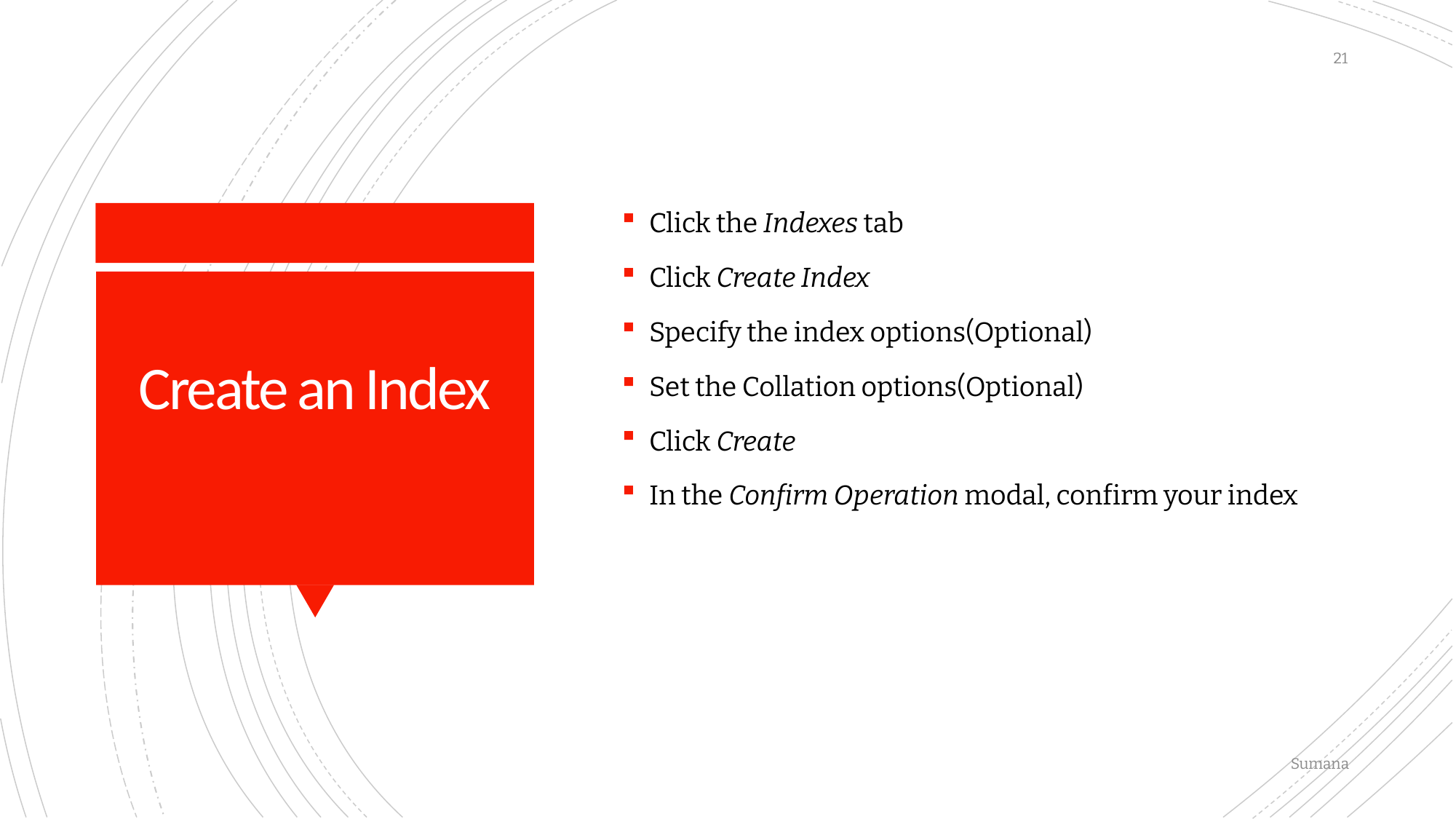

21
Click the Indexes tab
Click Create Index
Specify the index options(Optional)
Set the Collation options(Optional)
Click Create
In the Confirm Operation modal, confirm your index

# Create an Index
Sumana